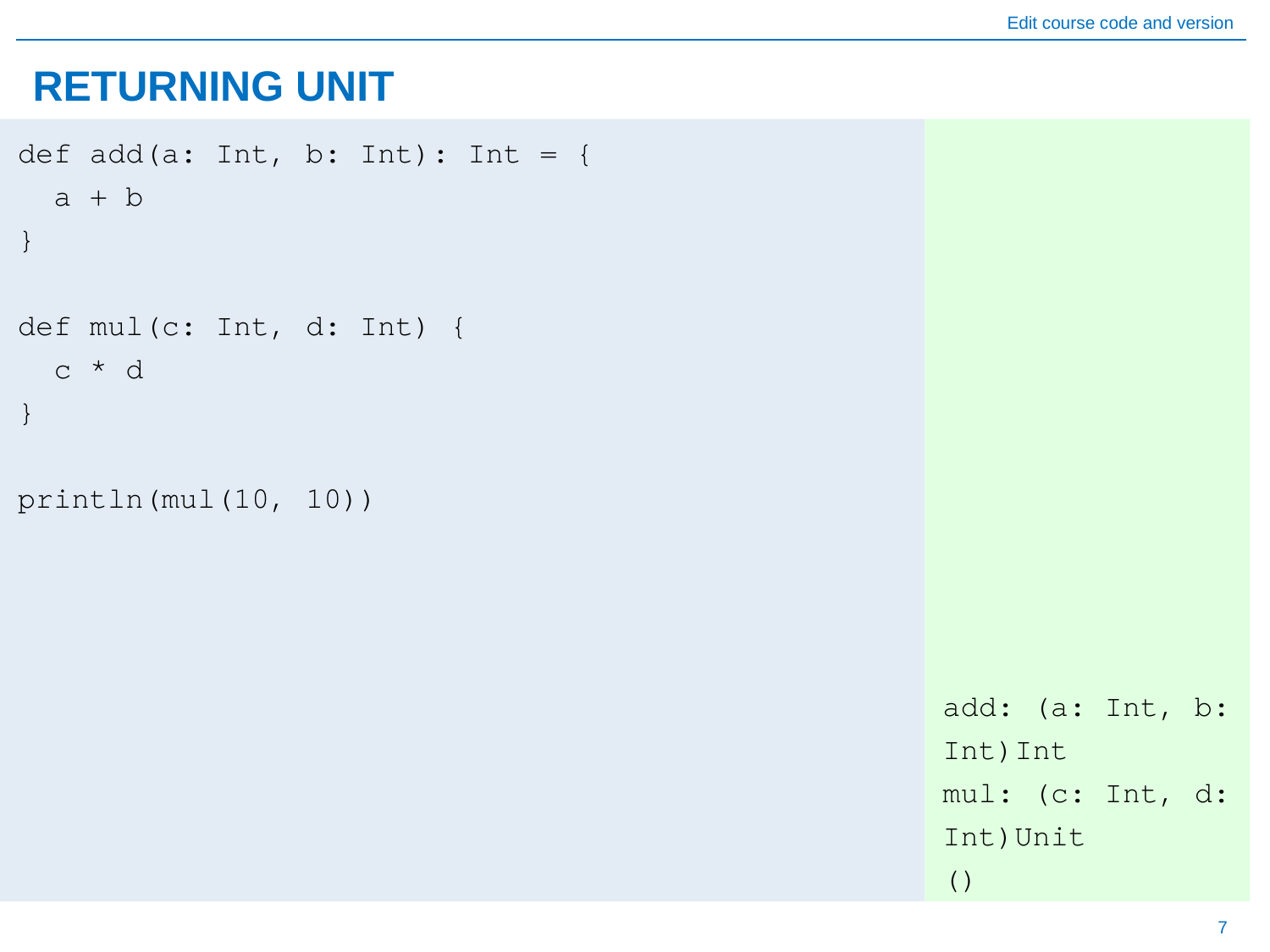

# RETURNING UNIT
add: (a: Int, b: Int)Int
mul: (c: Int, d: Int)Unit
()
def add(a: Int, b: Int): Int = {
  a + b
}
def mul(c: Int, d: Int) {
  c * d
}
println(mul(10, 10))